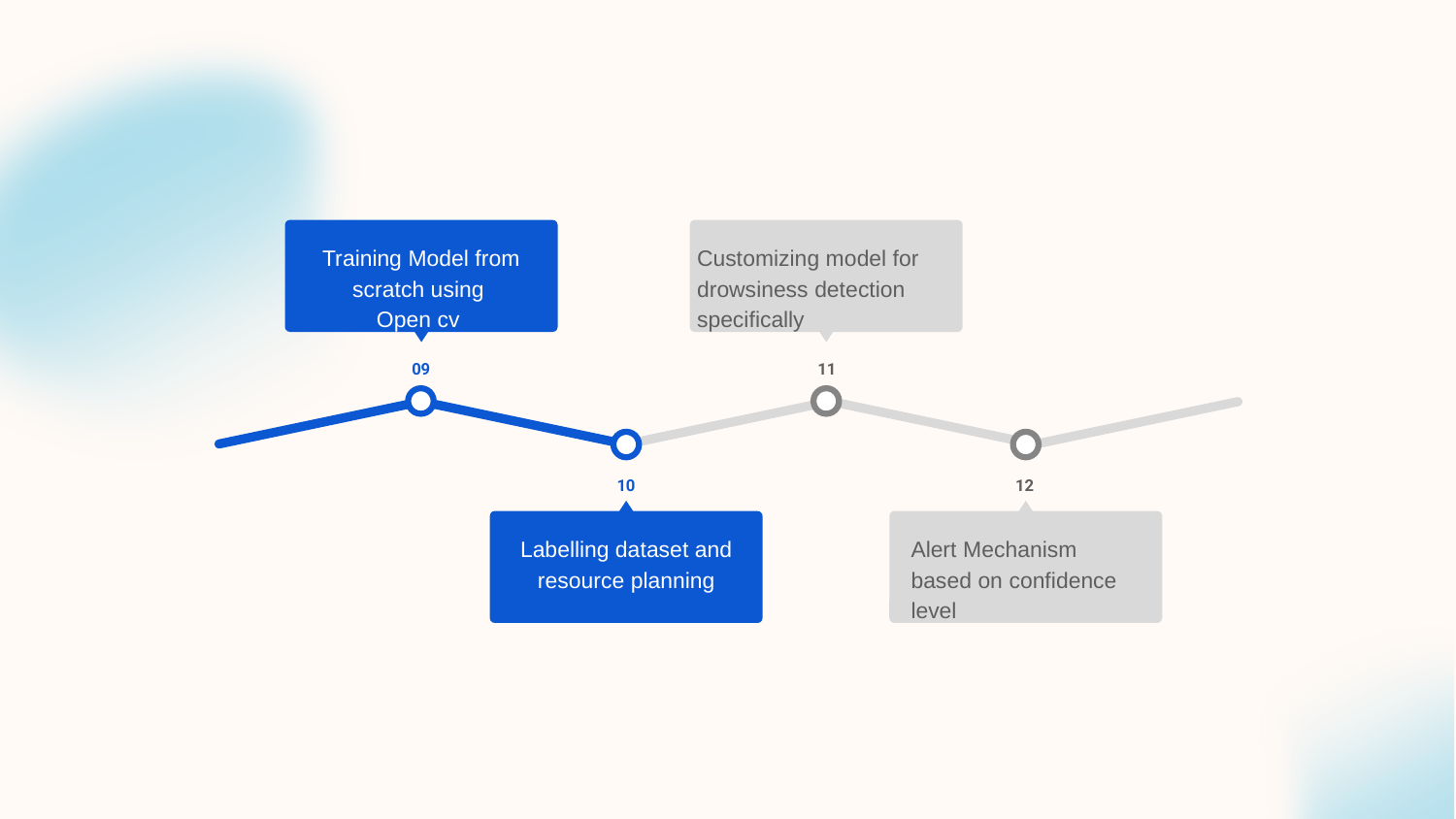

Training Model from scratch using
Open cv

09

Customizing model for drowsiness detection specifically

11

10

Labelling dataset and resource planning

12

Alert Mechanism based on confidence level